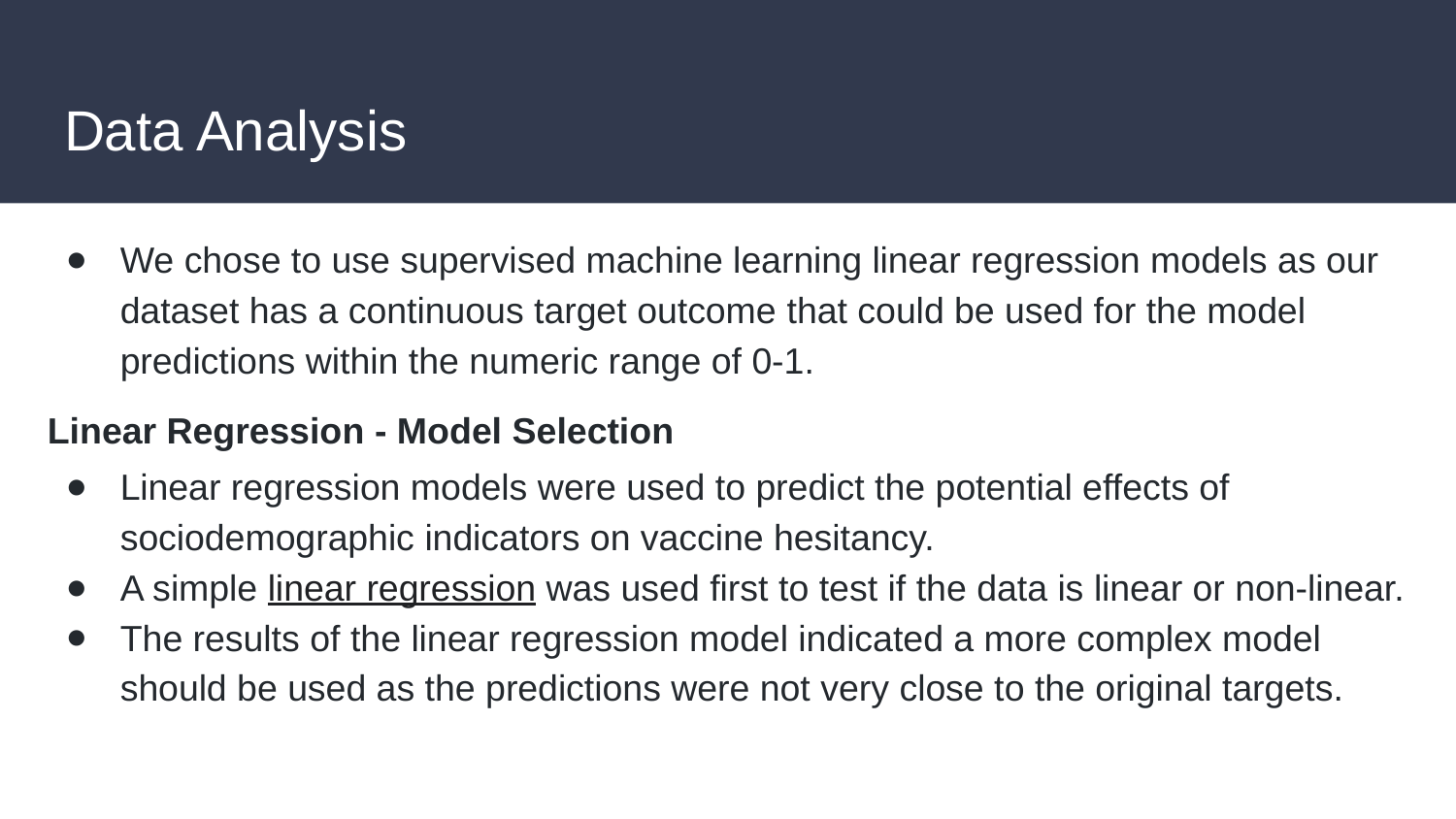

# Data Analysis
We chose to use supervised machine learning linear regression models as our dataset has a continuous target outcome that could be used for the model predictions within the numeric range of 0-1.
Linear Regression - Model Selection
Linear regression models were used to predict the potential effects of sociodemographic indicators on vaccine hesitancy.
A simple linear regression was used first to test if the data is linear or non-linear.
The results of the linear regression model indicated a more complex model should be used as the predictions were not very close to the original targets.